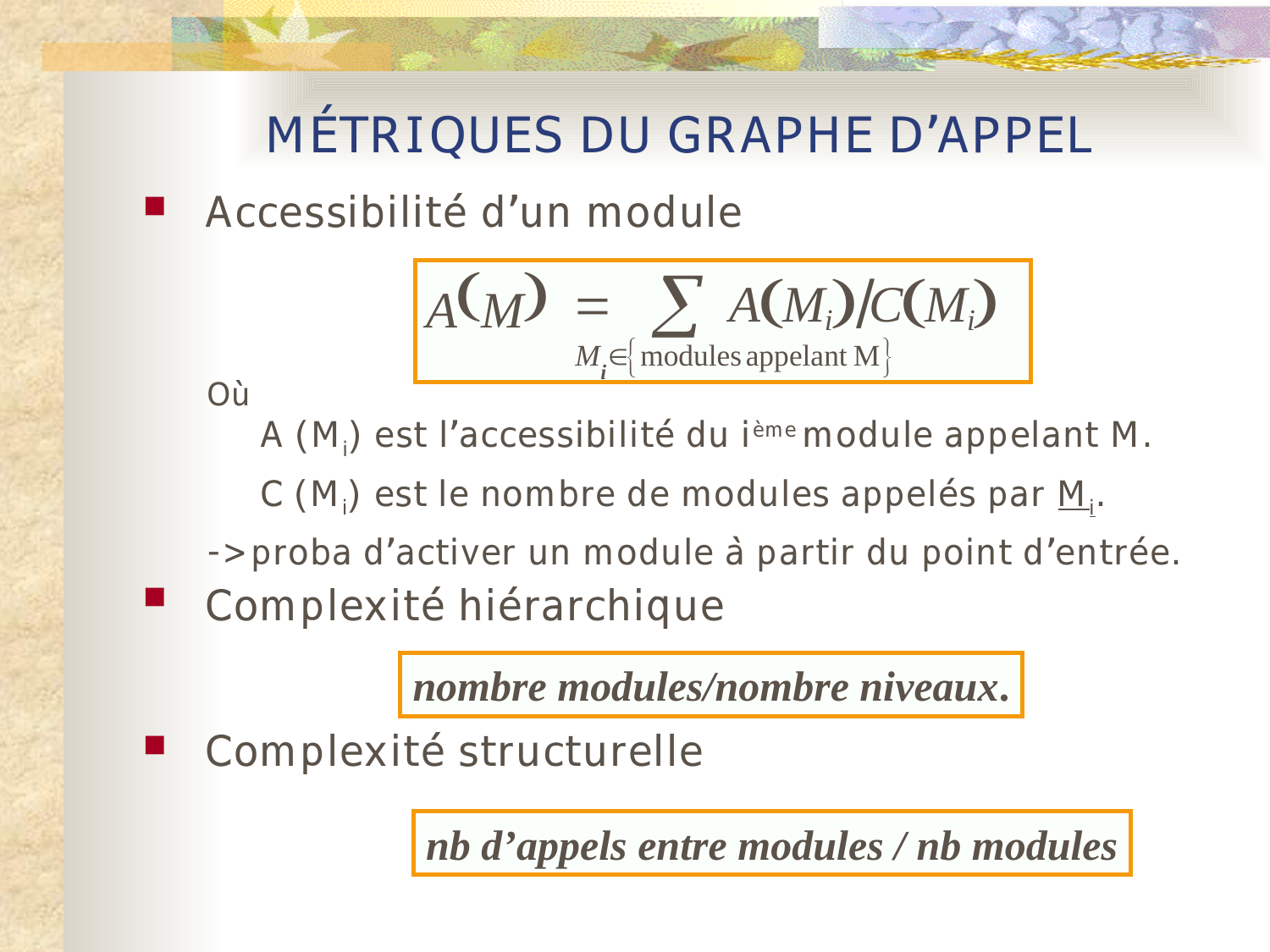

# MÉTRIQUES DU GRAPHE D’APPEL
Accessibilité d’un module

Complexité hiérarchique

Complexité structurelle

(
)
∑

(
)/
(
)
A
M
C
M
=

A
M
i
i
}
{
appelant
M
M
∈
modules

i
Où
	A (Mi) est l’accessibilité du ième module appelant M.
	C (Mi) est le nombre de modules appelés par Mi.
->proba d’activer un module à partir du point d’entrée.

nombre modules/nombre niveaux.
nb d’appels entre modules / nb modules